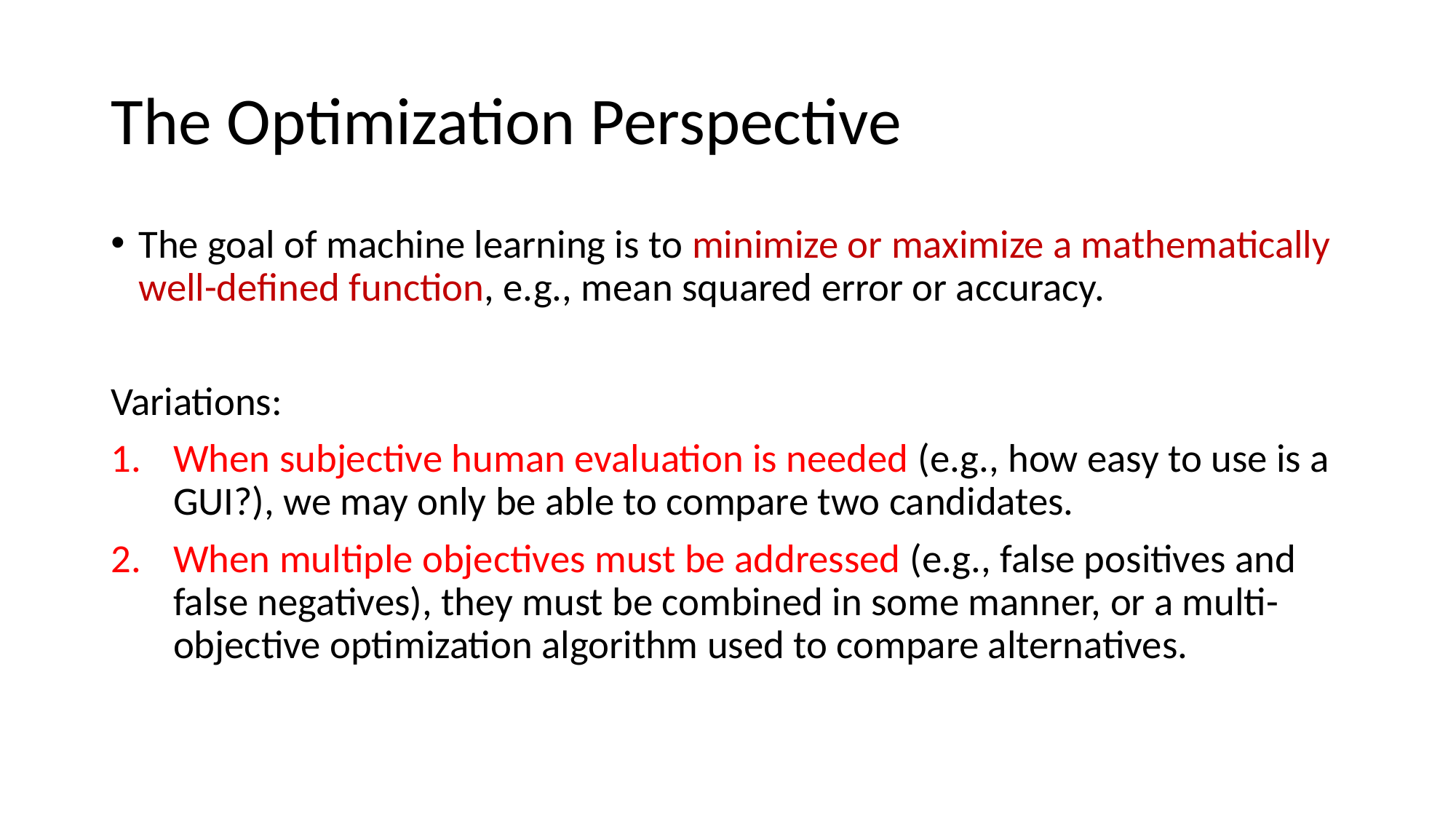

# The Optimization Perspective
The goal of machine learning is to minimize or maximize a mathematically well-defined function, e.g., mean squared error or accuracy.

Variations:
When subjective human evaluation is needed (e.g., how easy to use is a GUI?), we may only be able to compare two candidates.
When multiple objectives must be addressed (e.g., false positives and false negatives), they must be combined in some manner, or a multi-objective optimization algorithm used to compare alternatives.